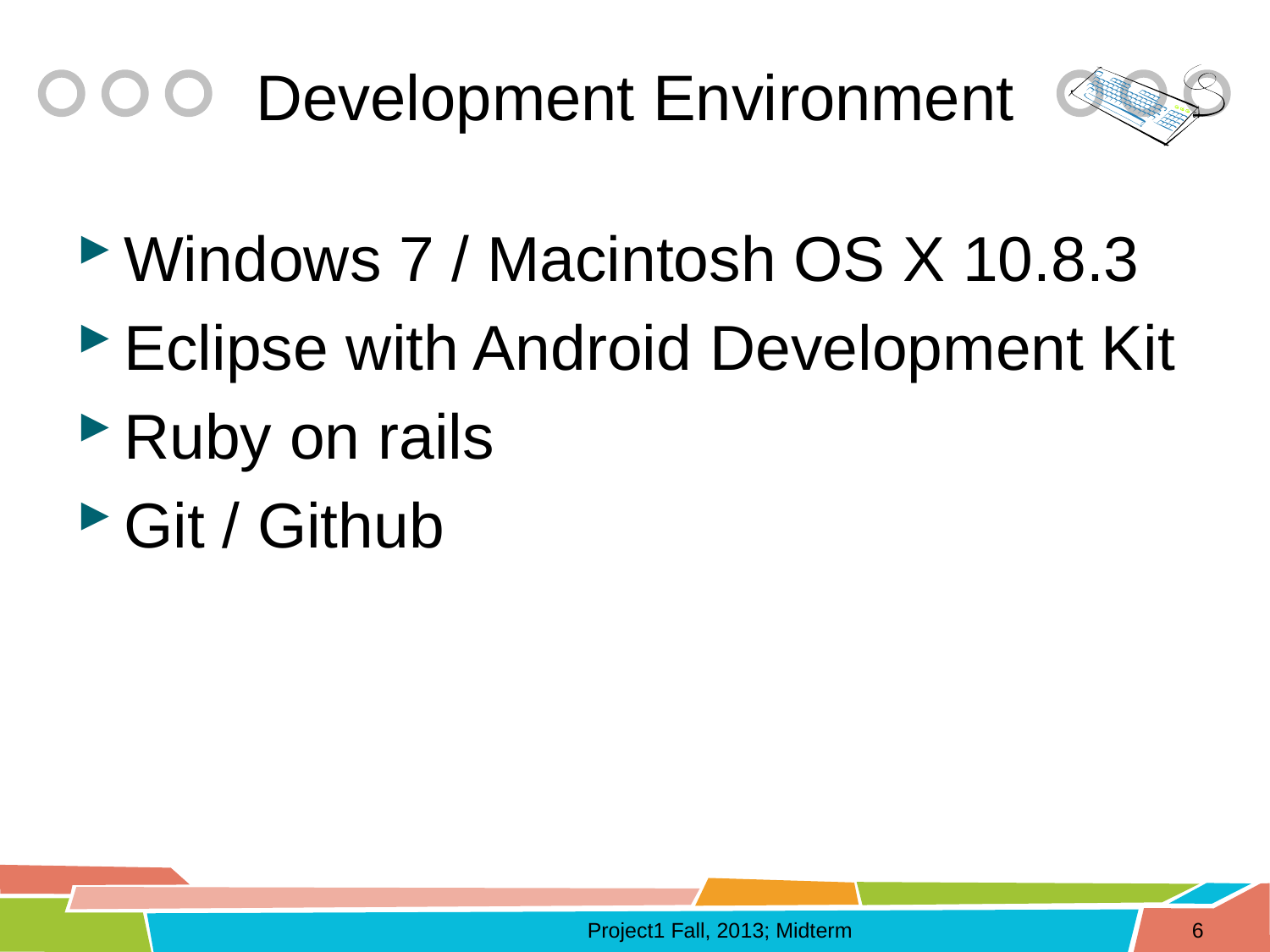

# Development Environment
Windows 7 / Macintosh OS X 10.8.3
Eclipse with Android Development Kit
Ruby on rails
Git / Github
Project1 Fall, 2013; Midterm
6